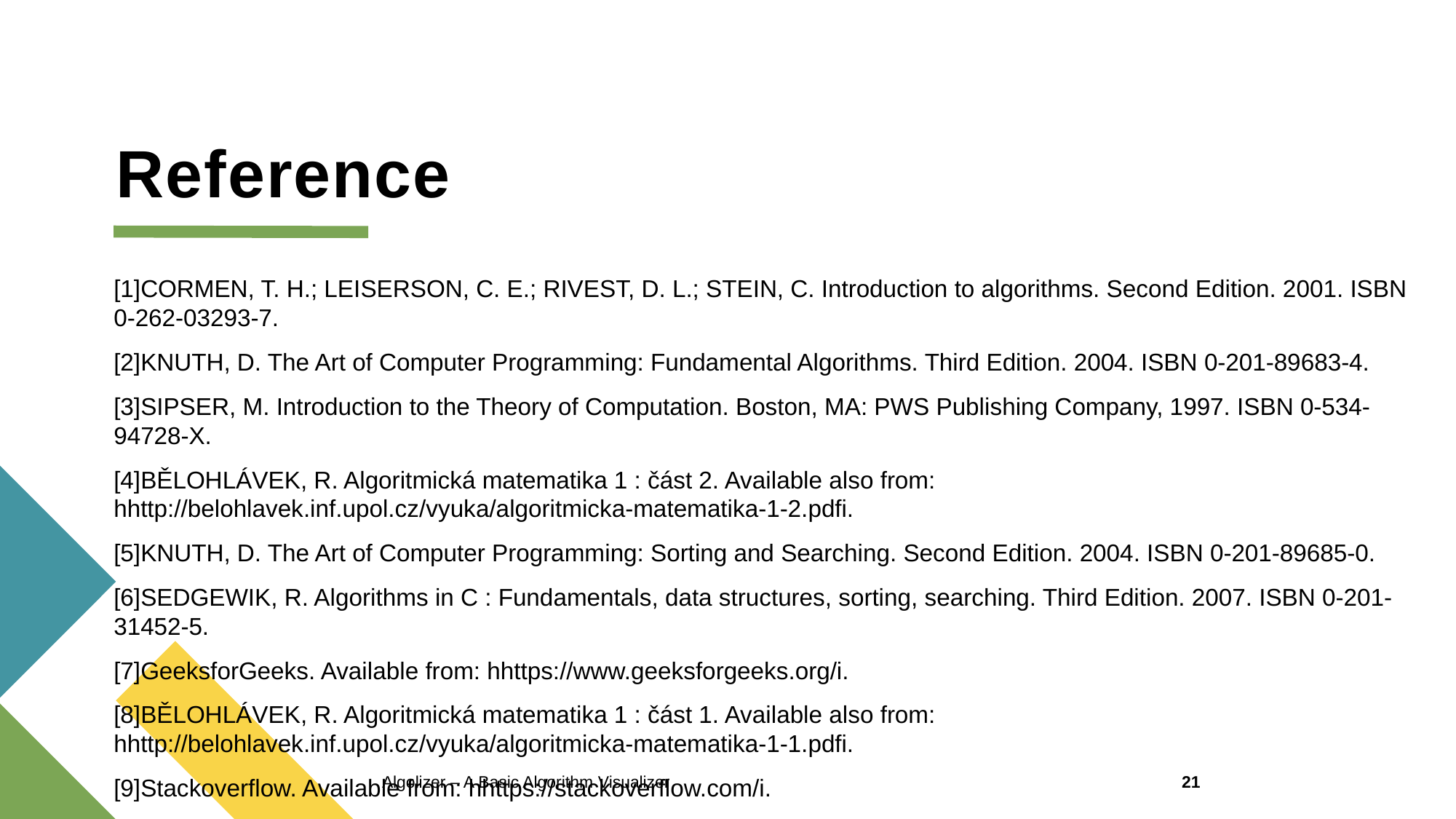

# Reference
[1]CORMEN, T. H.; LEISERSON, C. E.; RIVEST, D. L.; STEIN, C. Introduction to algorithms. Second Edition. 2001. ISBN 0-262-03293-7.
[2]KNUTH, D. The Art of Computer Programming: Fundamental Algorithms. Third Edition. 2004. ISBN 0-201-89683-4.
[3]SIPSER, M. Introduction to the Theory of Computation. Boston, MA: PWS Publishing Company, 1997. ISBN 0-534-94728-X.
[4]BĚLOHLÁVEK, R. Algoritmická matematika 1 : část 2. Available also from: hhttp://belohlavek.inf.upol.cz/vyuka/algoritmicka-matematika-1-2.pdfi.
[5]KNUTH, D. The Art of Computer Programming: Sorting and Searching. Second Edition. 2004. ISBN 0-201-89685-0.
[6]SEDGEWIK, R. Algorithms in C : Fundamentals, data structures, sorting, searching. Third Edition. 2007. ISBN 0-201-31452-5.
[7]GeeksforGeeks. Available from: hhttps://www.geeksforgeeks.org/i.
[8]BĚLOHLÁVEK, R. Algoritmická matematika 1 : část 1. Available also from: hhttp://belohlavek.inf.upol.cz/vyuka/algoritmicka-matematika-1-1.pdfi.
[9]Stackoverflow. Available from: hhttps://stackoverflow.com/i.
[10]Java documentation. Available from: hhttps://docs.oracle.com/javase/8/i.
Algolizer – A Basic Algorithm Visualizer
21